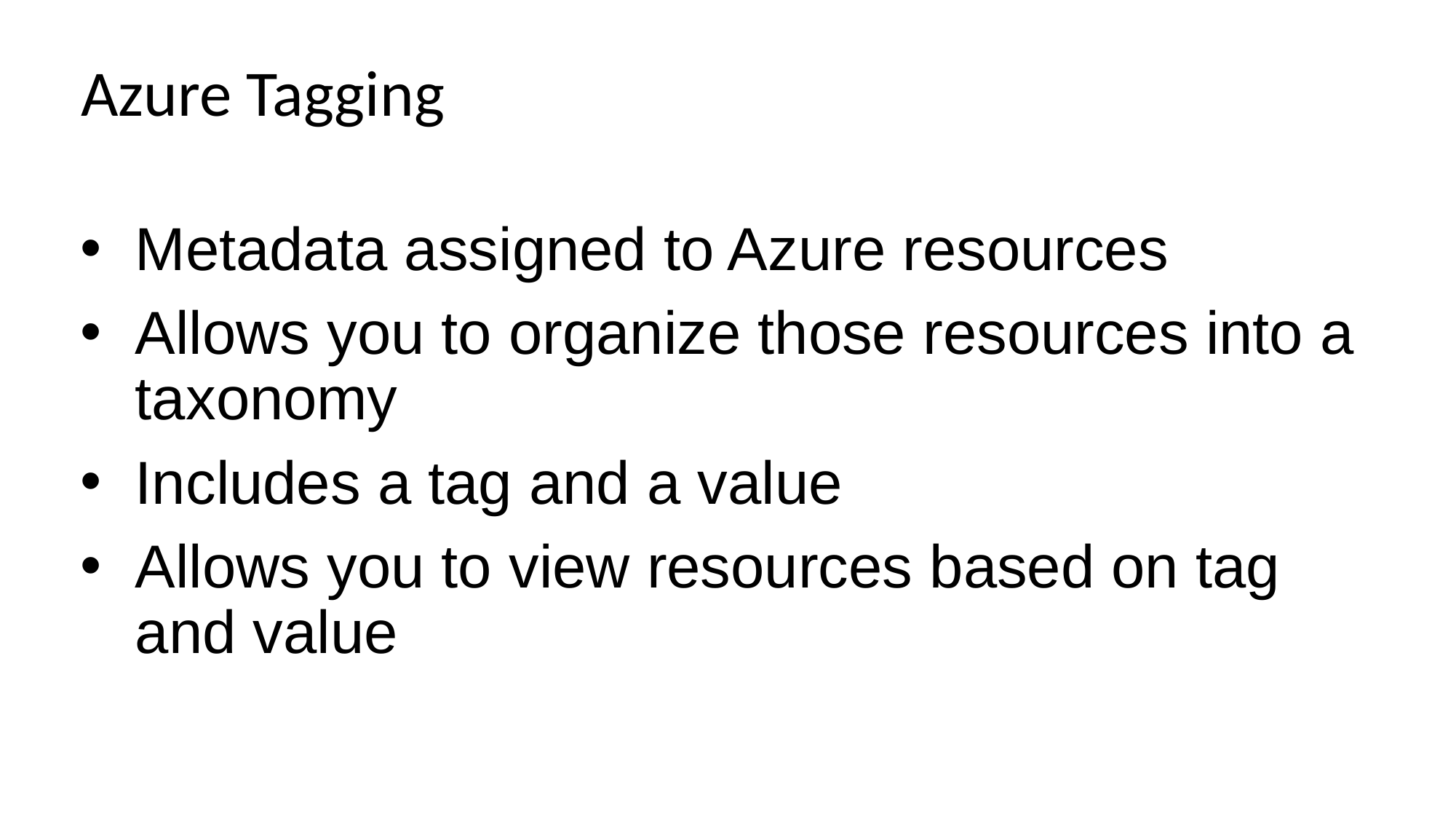

# Azure Tagging
Metadata assigned to Azure resources
Allows you to organize those resources into a taxonomy
Includes a tag and a value
Allows you to view resources based on tag and value